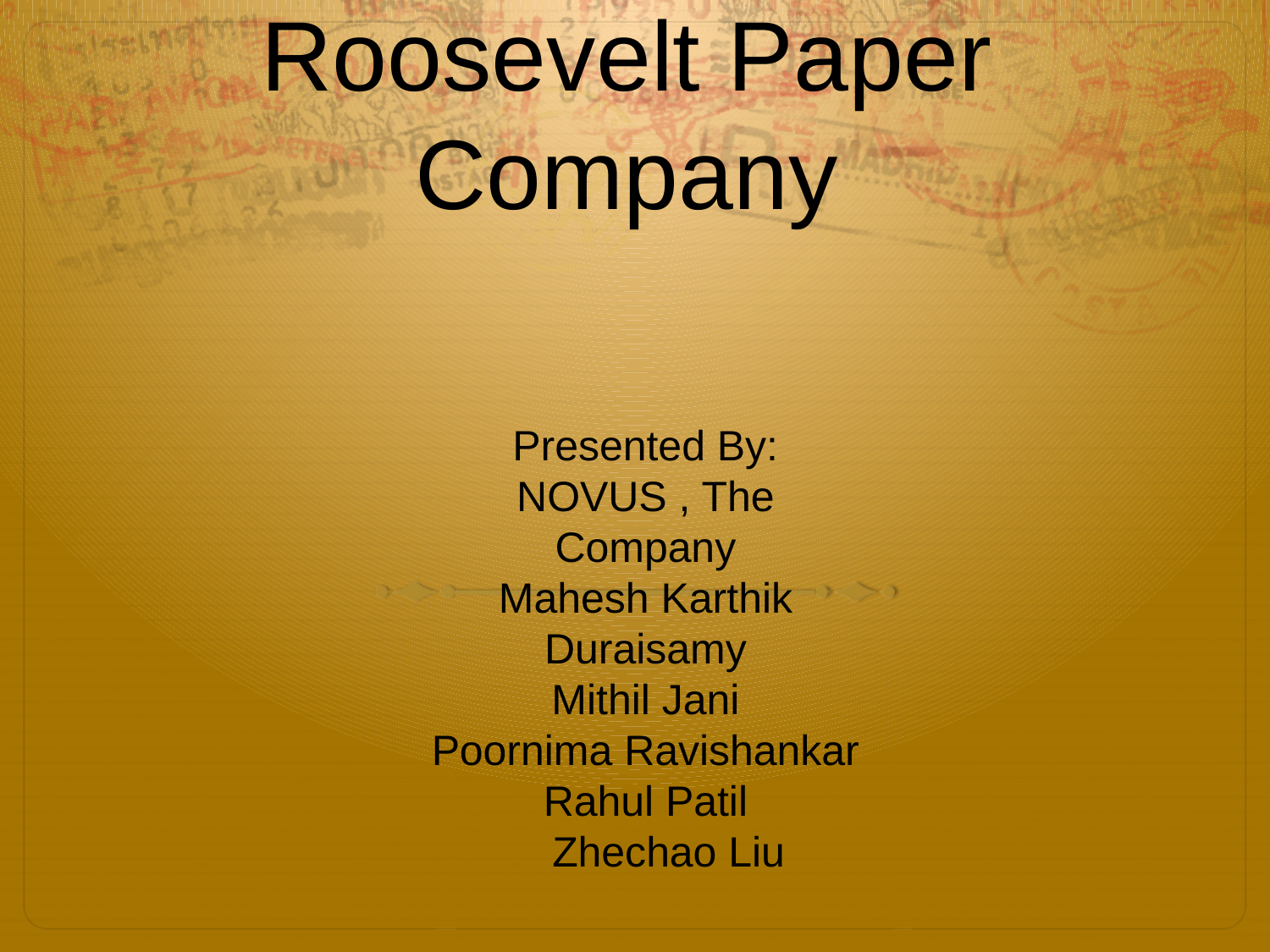

# Roosevelt Paper Company
Presented By:
NOVUS , The Company
Mahesh Karthik Duraisamy
Mithil Jani
Poornima Ravishankar
Rahul Patil
 	Zhechao Liu